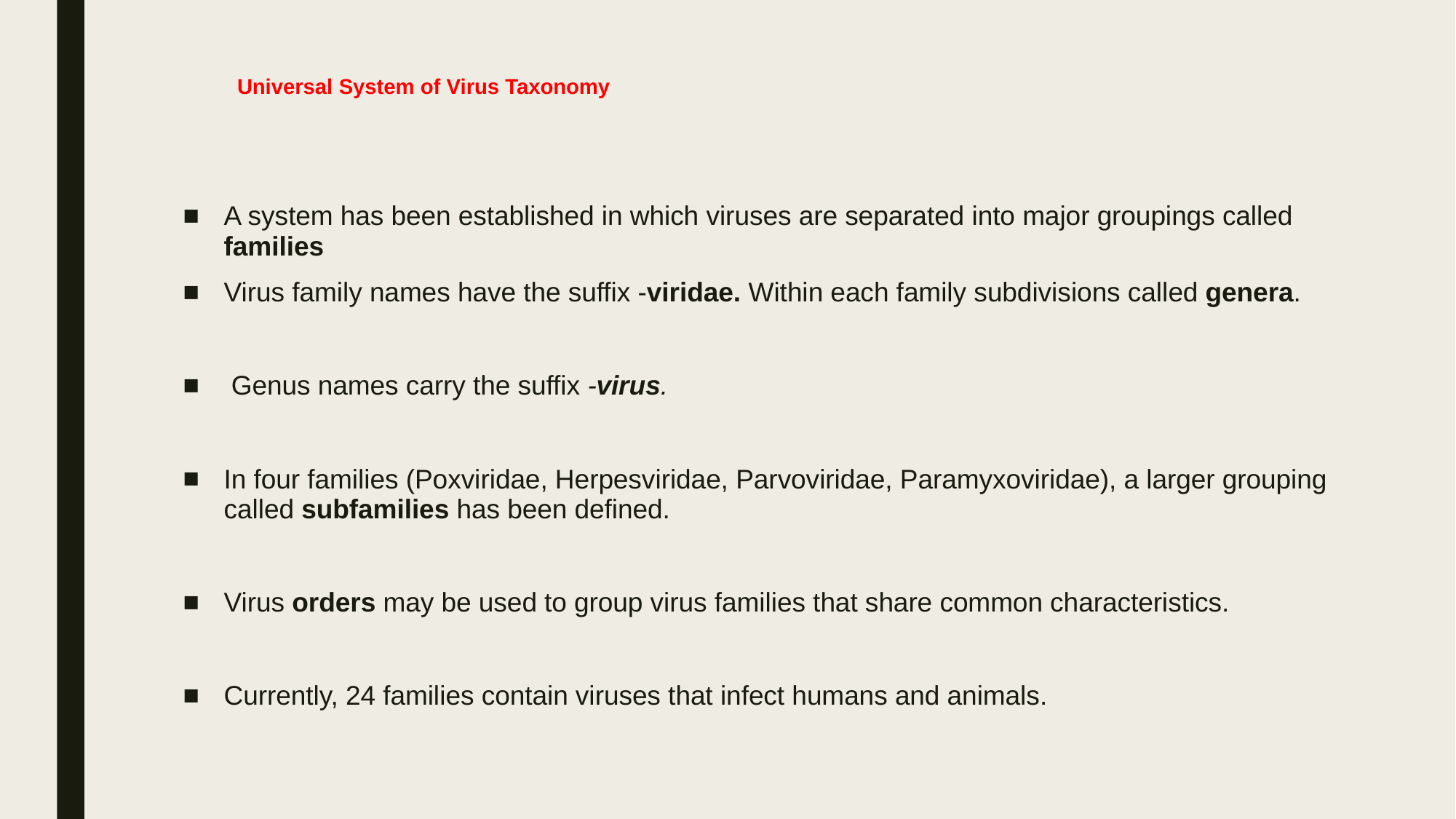

# Universal System of Virus Taxonomy

A system has been established in which viruses are separated into major groupings called families
Virus family names have the suffix -viridae. Within each family subdivisions called genera.

 Genus names carry the suffix -virus.

In four families (Poxviridae, Herpesviridae, Parvoviridae, Paramyxoviridae), a larger grouping called subfamilies has been defined.

Virus orders may be used to group virus families that share common characteristics.

Currently, 24 families contain viruses that infect humans and animals.